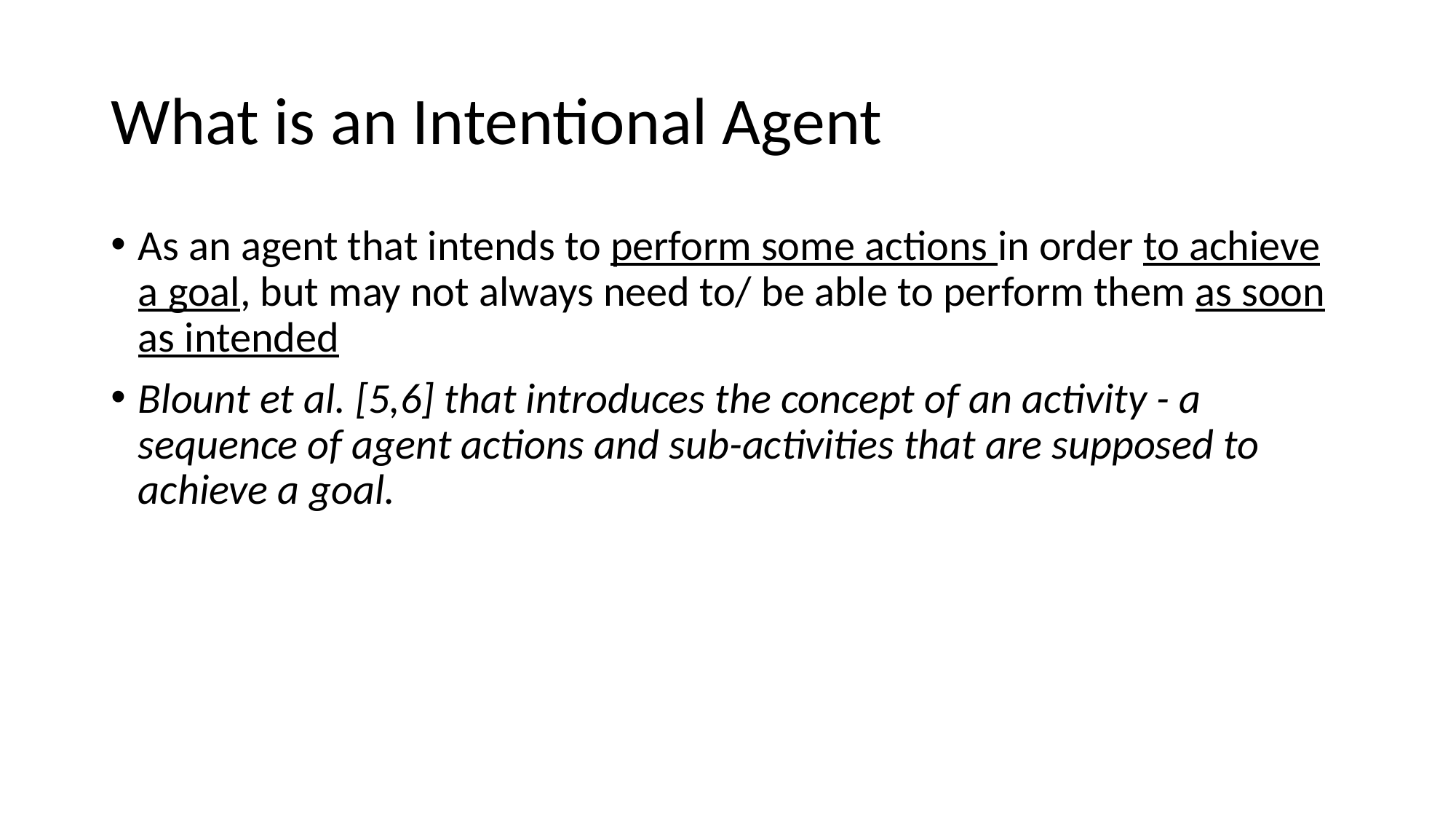

# What is an Intentional Agent
As an agent that intends to perform some actions in order to achieve a goal, but may not always need to/ be able to perform them as soon as intended
Blount et al. [5,6] that introduces the concept of an activity - a sequence of agent actions and sub-activities that are supposed to achieve a goal.